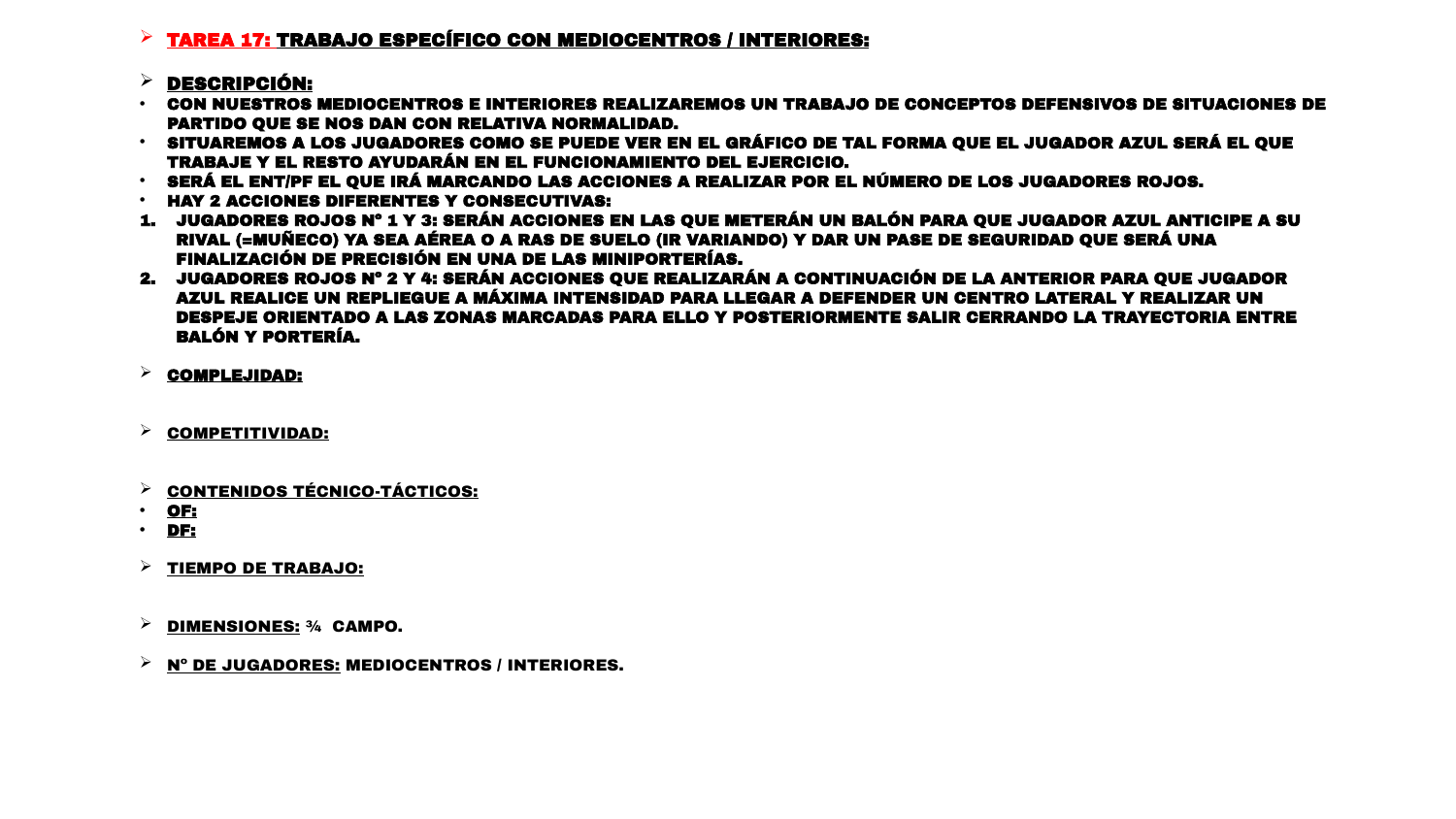

TAREA 17: TRABAJO ESPECÍFICO CON MEDIOCENTROS / INTERIORES:

DESCRIPCIÓN:
CON NUESTROS MEDIOCENTROS E INTERIORES REALIZAREMOS UN TRABAJO DE CONCEPTOS DEFENSIVOS DE SITUACIONES DE PARTIDO QUE SE NOS DAN CON RELATIVA NORMALIDAD.
SITUAREMOS A LOS JUGADORES COMO SE PUEDE VER EN EL GRÁFICO DE TAL FORMA QUE EL JUGADOR AZUL SERÁ EL QUE TRABAJE Y EL RESTO AYUDARÁN EN EL FUNCIONAMIENTO DEL EJERCICIO.
SERÁ EL ENT/PF EL QUE IRÁ MARCANDO LAS ACCIONES A REALIZAR POR EL NÚMERO DE LOS JUGADORES ROJOS.
HAY 2 ACCIONES DIFERENTES Y CONSECUTIVAS:
JUGADORES ROJOS Nº 1 Y 3: SERÁN ACCIONES EN LAS QUE METERÁN UN BALÓN PARA QUE JUGADOR AZUL ANTICIPE A SU RIVAL (=MUÑECO) YA SEA AÉREA O A RAS DE SUELO (IR VARIANDO) Y DAR UN PASE DE SEGURIDAD QUE SERÁ UNA FINALIZACIÓN DE PRECISIÓN EN UNA DE LAS MINIPORTERÍAS.
JUGADORES ROJOS Nº 2 Y 4: SERÁN ACCIONES QUE REALIZARÁN A CONTINUACIÓN DE LA ANTERIOR PARA QUE JUGADOR AZUL REALICE UN REPLIEGUE A MÁXIMA INTENSIDAD PARA LLEGAR A DEFENDER UN CENTRO LATERAL Y REALIZAR UN DESPEJE ORIENTADO A LAS ZONAS MARCADAS PARA ELLO Y POSTERIORMENTE SALIR CERRANDO LA TRAYECTORIA ENTRE BALÓN Y PORTERÍA.

COMPLEJIDAD:

COMPETITIVIDAD:

CONTENIDOS TÉCNICO-TÁCTICOS:
OF:
DF:

TIEMPO DE TRABAJO:

DIMENSIONES: ¾  CAMPO.

Nº DE JUGADORES: MEDIOCENTROS / INTERIORES.